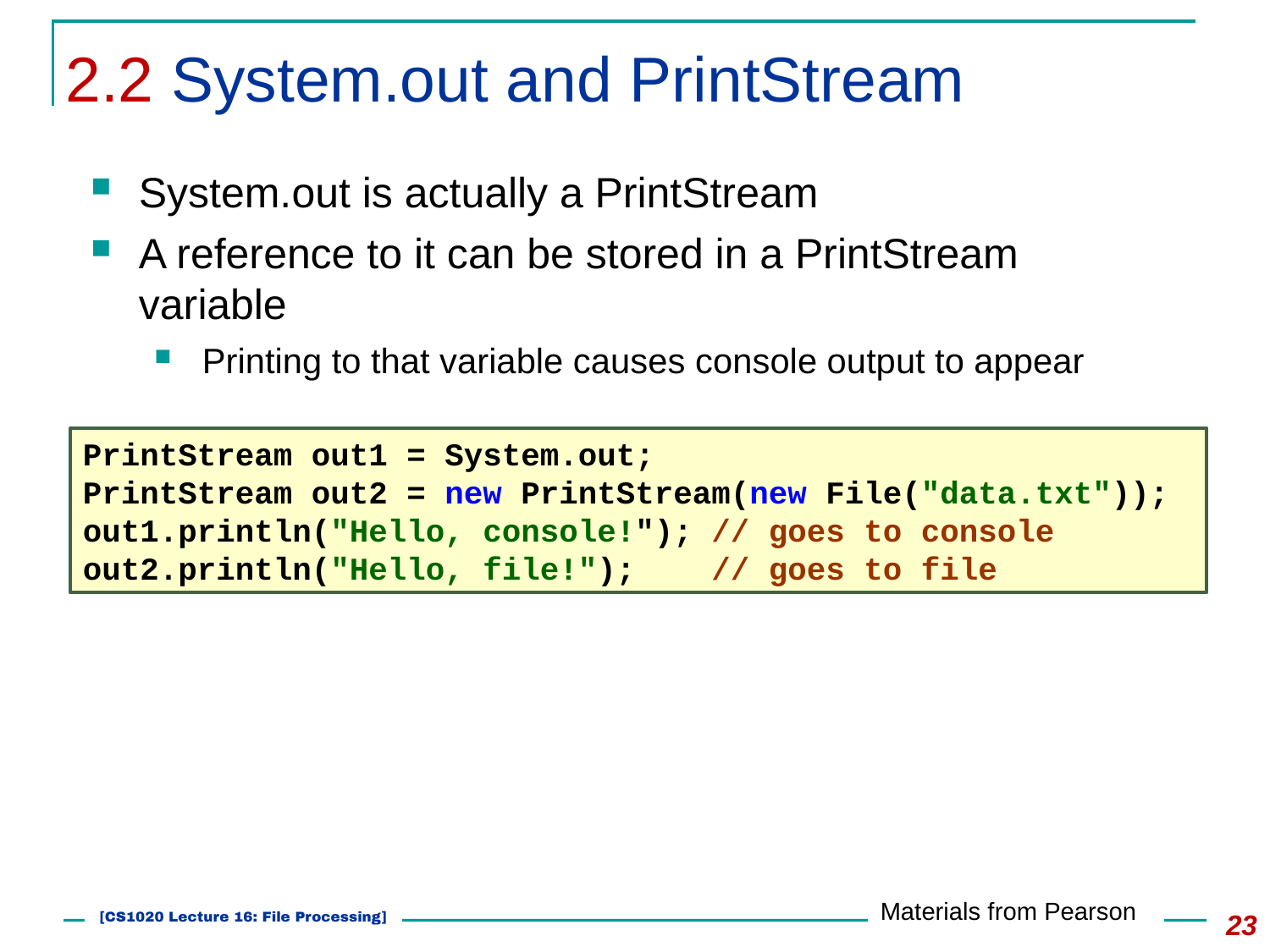

# 2.2 System.out and PrintStream
System.out is actually a PrintStream
A reference to it can be stored in a PrintStream variable
Printing to that variable causes console output to appear
PrintStream out1 = System.out;
PrintStream out2 = new PrintStream(new File("data.txt"));
out1.println("Hello, console!"); // goes to console
out2.println("Hello, file!");    // goes to file
Materials from Pearson
23
[CS1020 Lecture 16: File Processing]